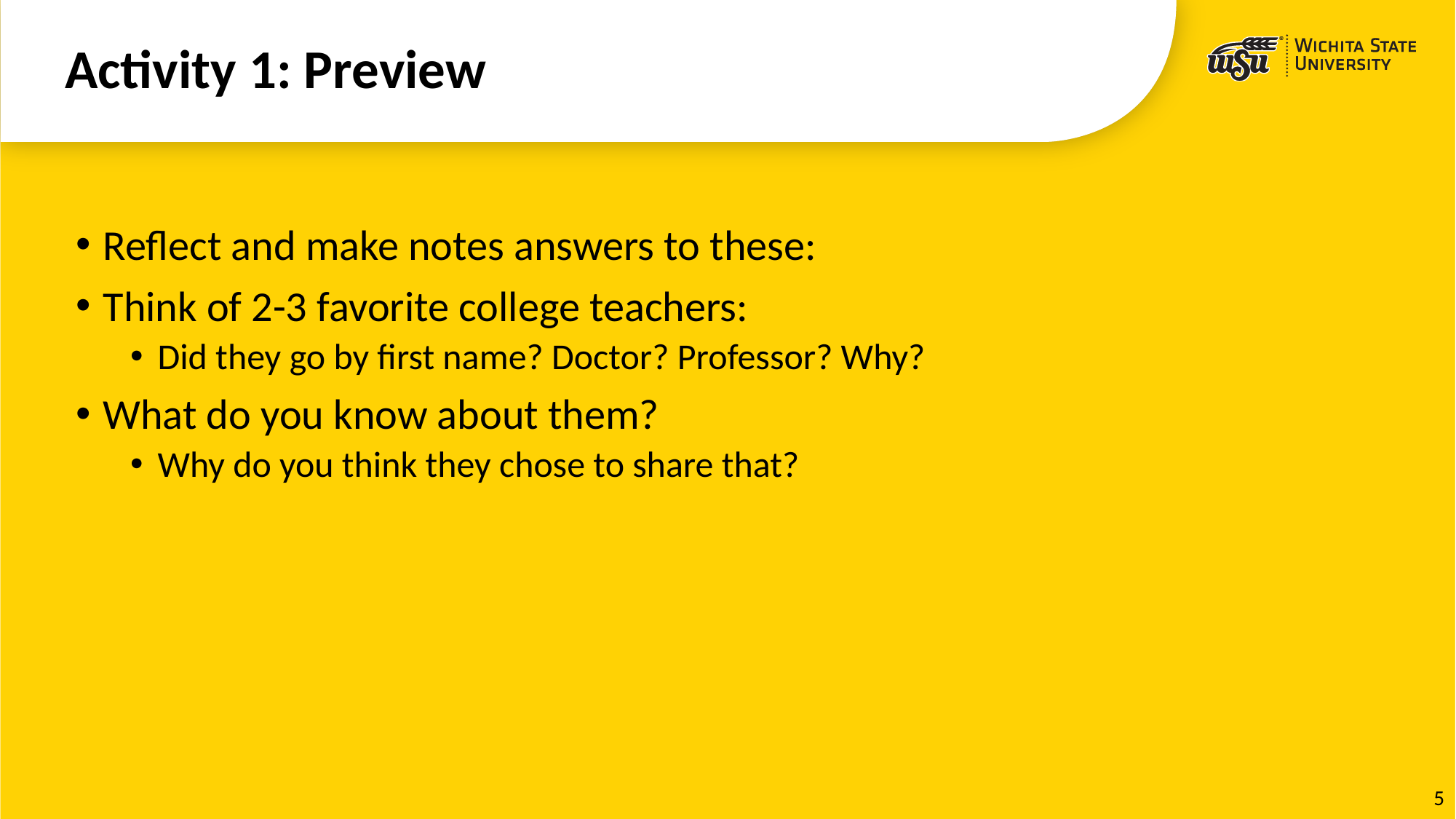

# Activity 1: Preview
Reflect and make notes answers to these:
Think of 2-3 favorite college teachers:
Did they go by first name? Doctor? Professor? Why?
What do you know about them?
Why do you think they chose to share that?
5